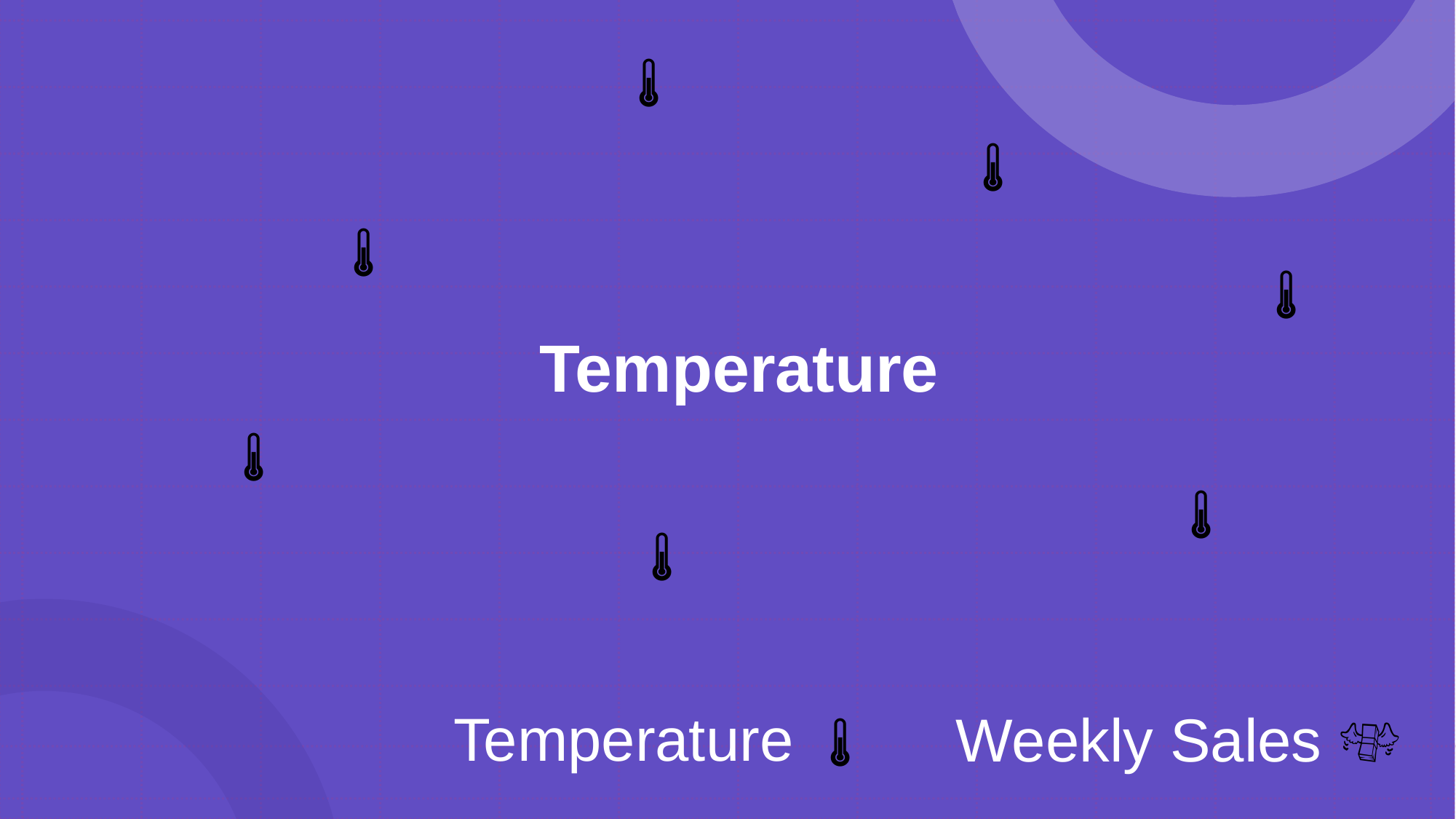

🌡️
# Temperature
🌡️
🌡️
🌡️
🌡️
🌡️
🌡️
Temperature 🌡️
Weekly Sales 💸